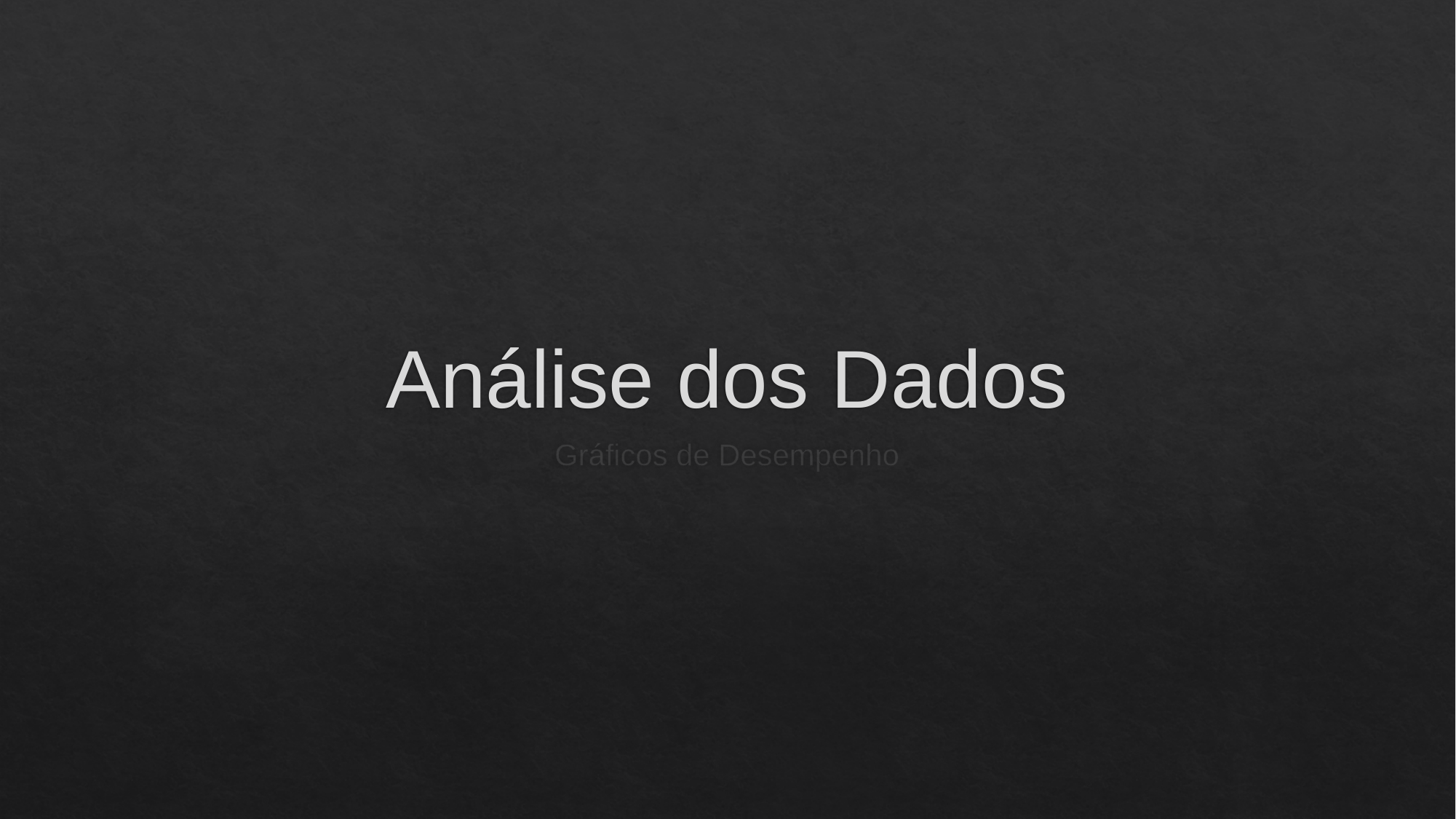

# Análise dos Dados
Gráficos de Desempenho